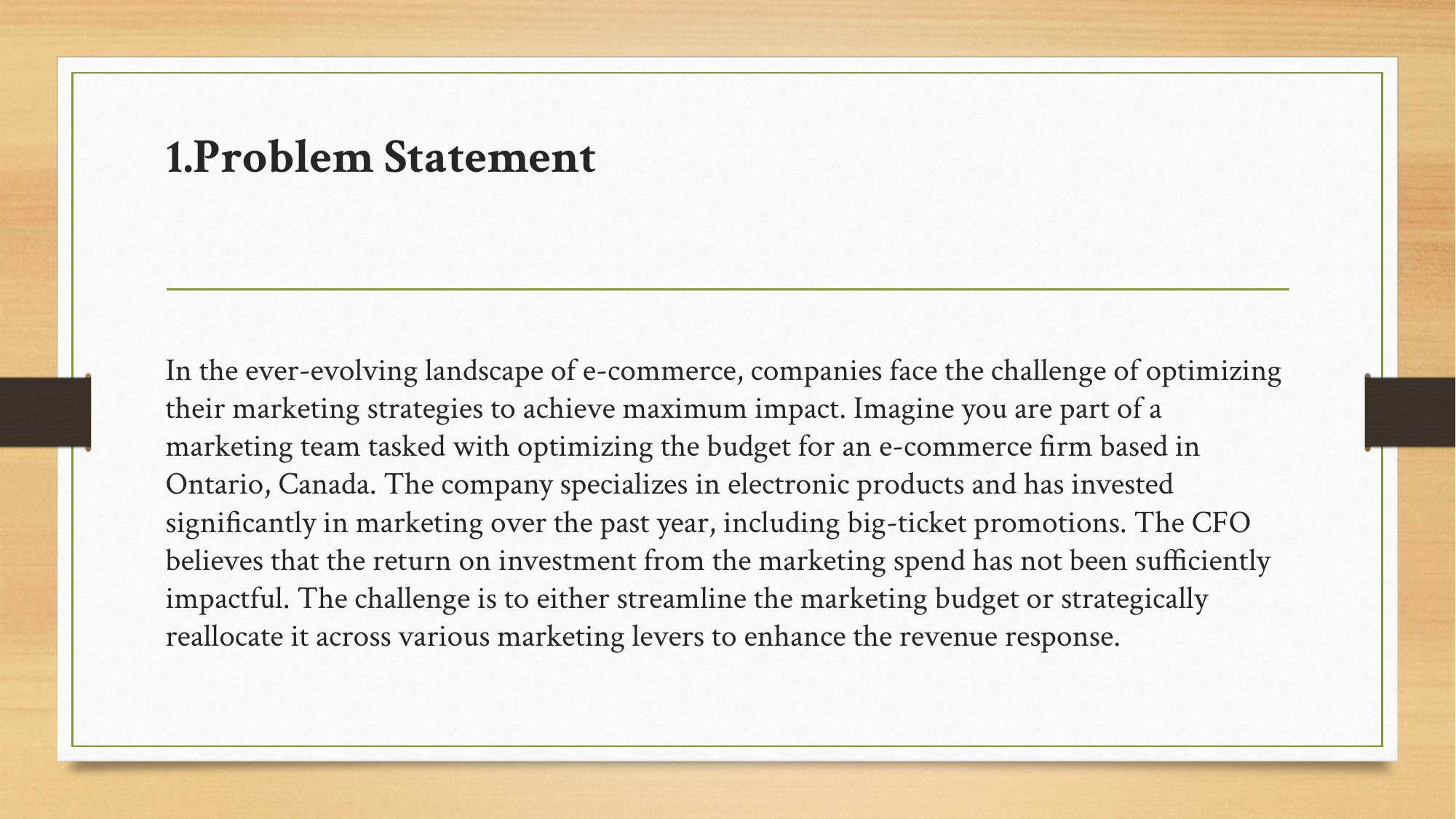

# 1.Problem Statement
In the ever-evolving landscape of e-commerce, companies face the challenge of optimizing their marketing strategies to achieve maximum impact. Imagine you are part of a marketing team tasked with optimizing the budget for an e-commerce firm based in Ontario, Canada. The company specializes in electronic products and has invested significantly in marketing over the past year, including big-ticket promotions. The CFO believes that the return on investment from the marketing spend has not been sufficiently impactful. The challenge is to either streamline the marketing budget or strategically reallocate it across various marketing levers to enhance the revenue response.